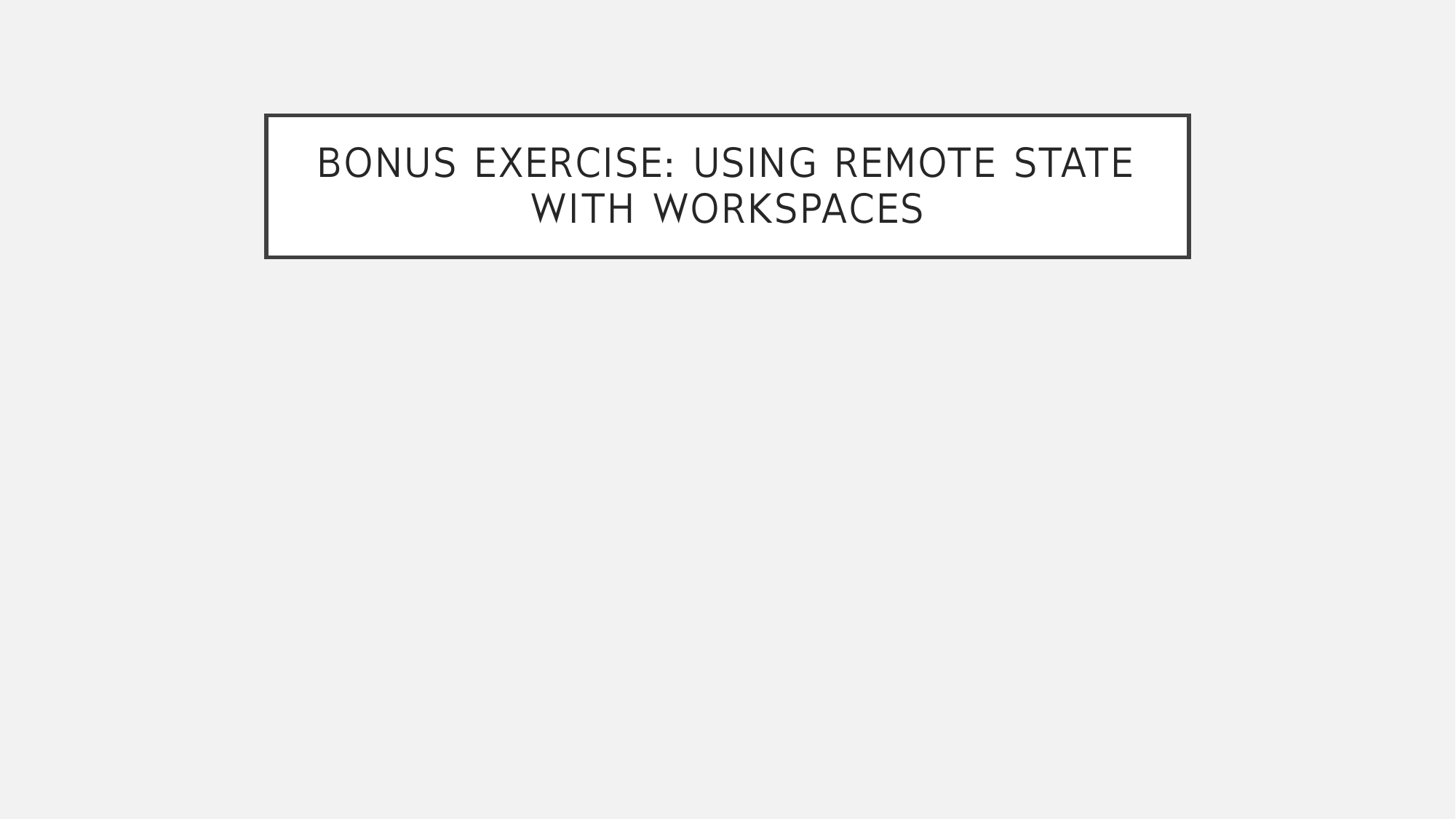

# Bonus Exercise: Using Remote State with Workspaces